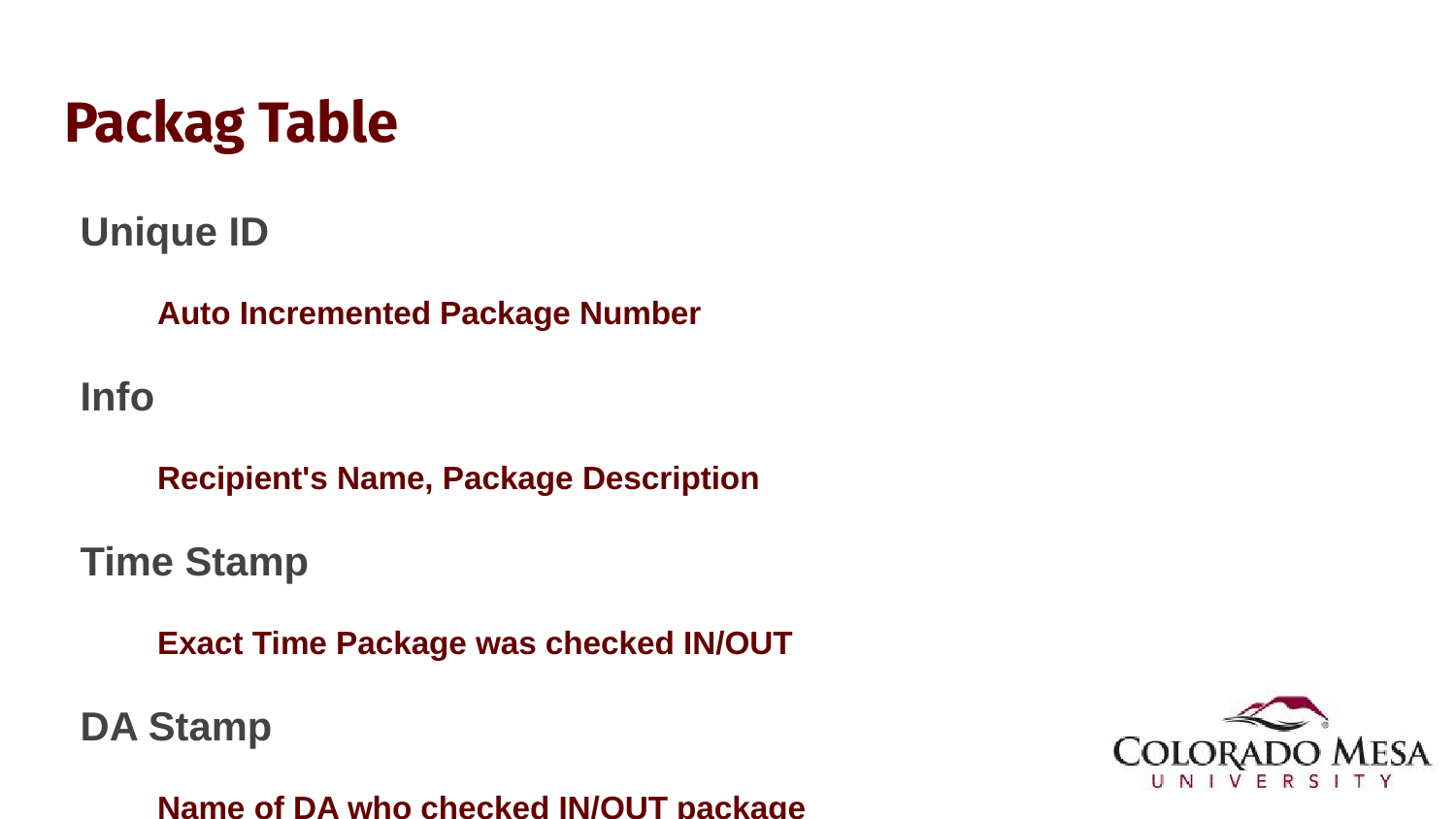

# Packag Table

Unique ID
Auto Incremented Package Number
Info
Recipient's Name, Package Description
Time Stamp
Exact Time Package was checked IN/OUT
DA Stamp
Name of DA who checked IN/OUT package
Residence
Room Number, Dorm